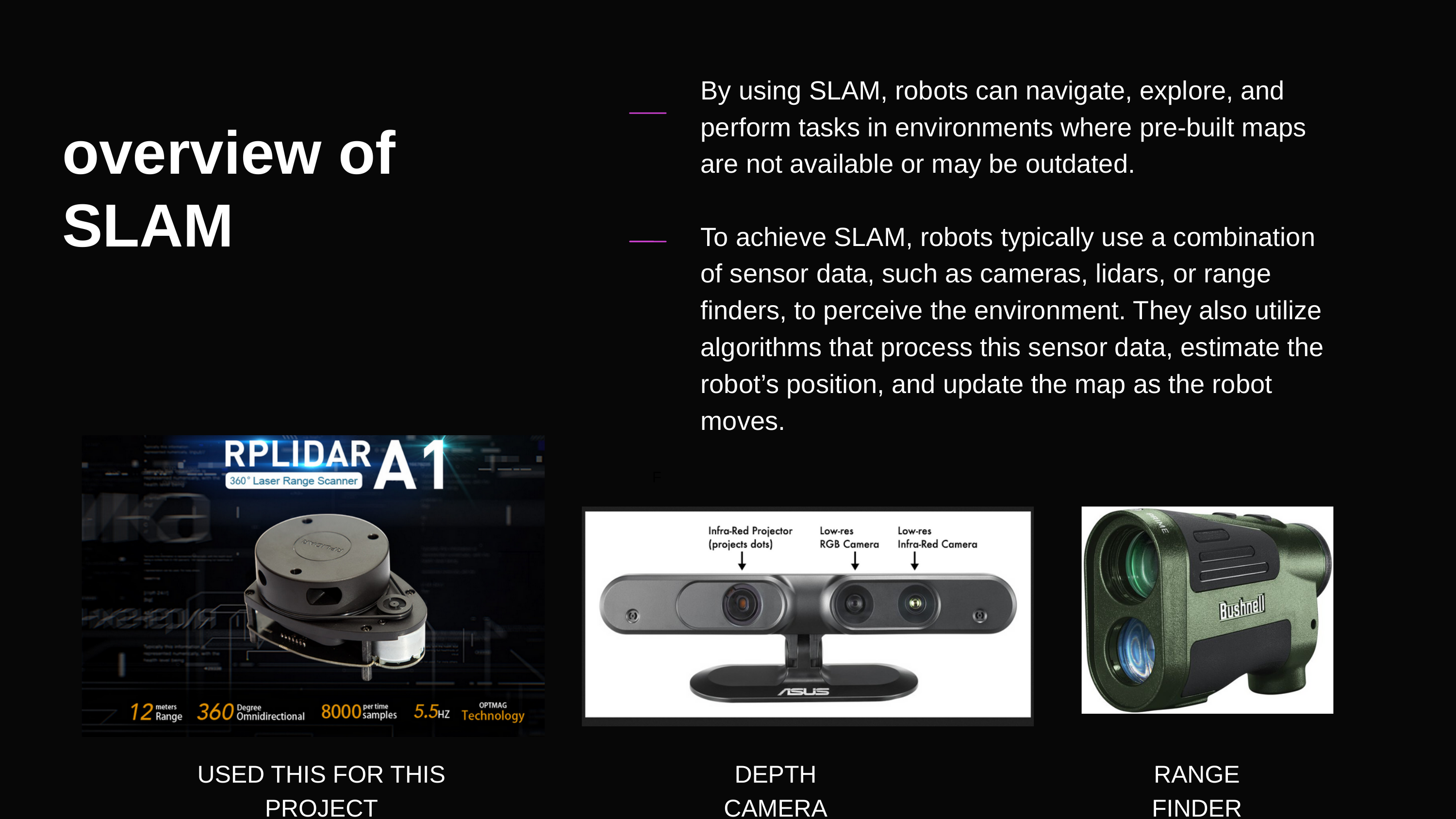

| By using SLAM, robots can navigate, explore, and perform tasks in environments where pre-built maps are not available or may be outdated. |
| --- |
| To achieve SLAM, robots typically use a combination of sensor data, such as cameras, lidars, or range finders, to perceive the environment. They also utilize algorithms that process this sensor data, estimate the robot’s position, and update the map as the robot moves. |
overview of SLAM

F

RANGE FINDER
USED THIS FOR THIS PROJECT
DEPTH CAMERA